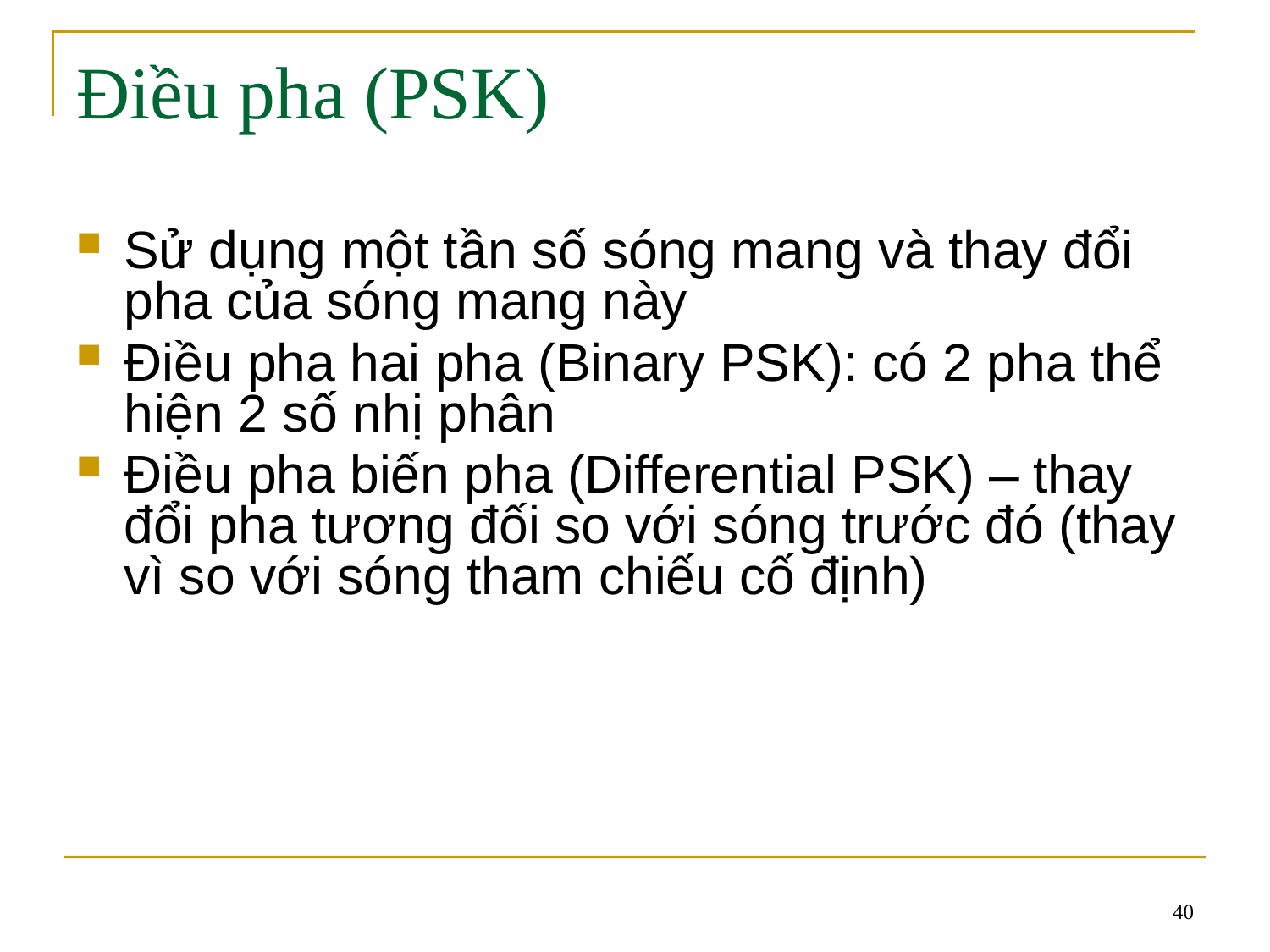

# Điều pha (PSK)
Sử dụng một tần số sóng mang và thay đổi pha của sóng mang này
Điều pha hai pha (Binary PSK): có 2 pha thể hiện 2 số nhị phân
Điều pha biến pha (Differential PSK) – thay đổi pha tương đối so với sóng trước đó (thay vì so với sóng tham chiếu cố định)
40